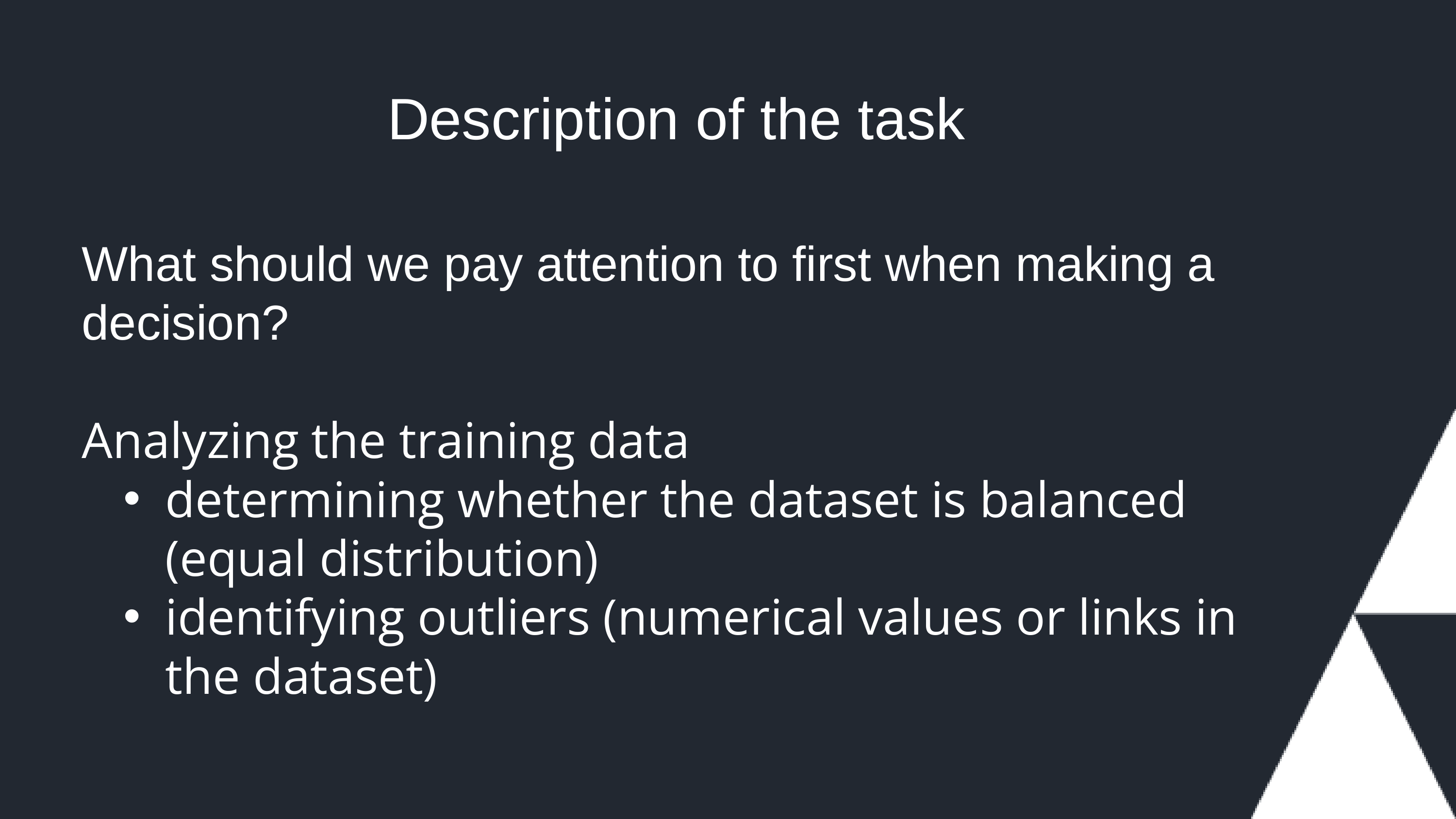

Description of the task
What should we pay attention to first when making a decision?
Analyzing the training data
determining whether the dataset is balanced (equal distribution)
identifying outliers (numerical values or links in the dataset)